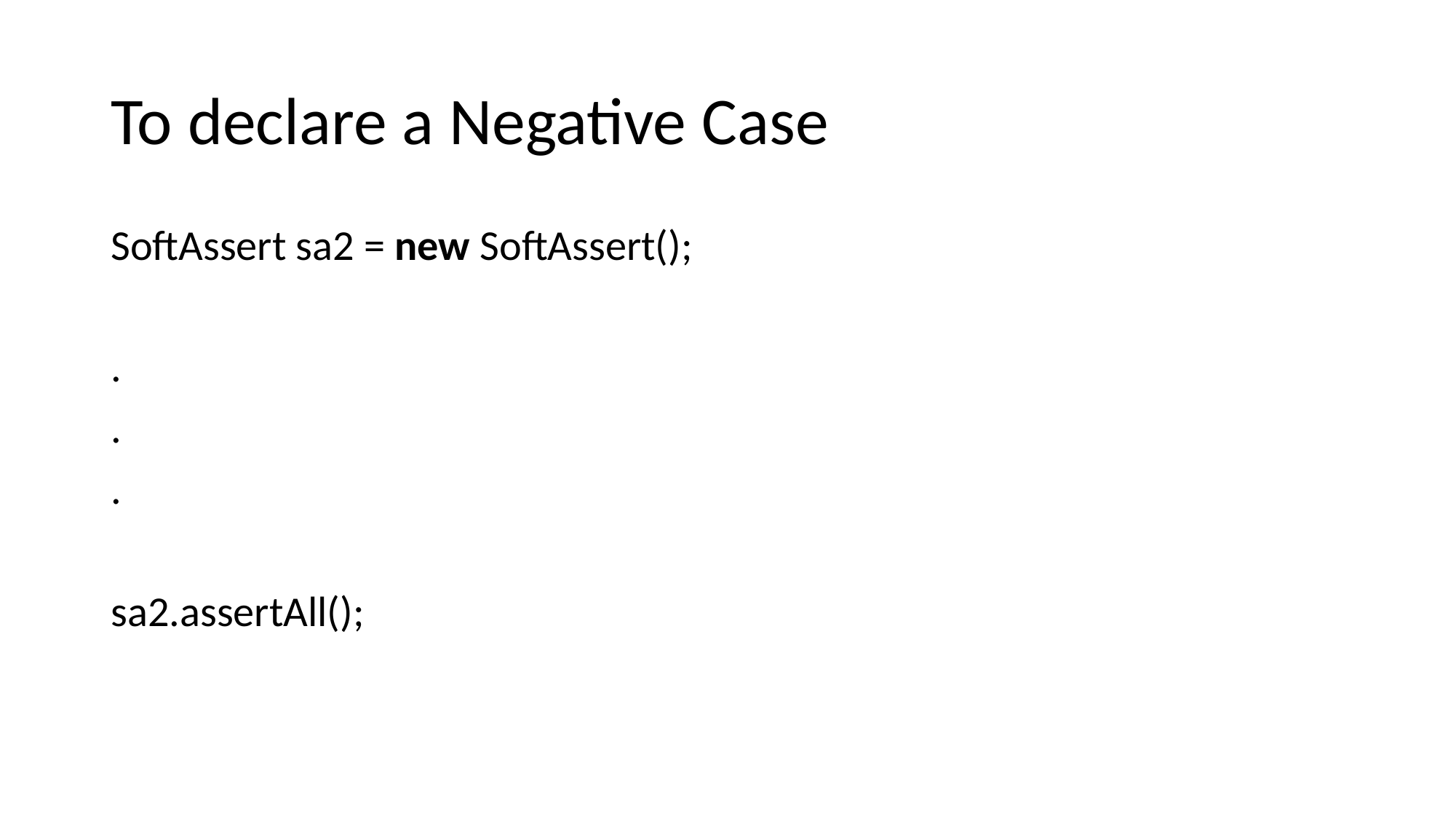

# To declare a Negative Case
SoftAssert sa2 = new SoftAssert();

.
.
.

sa2.assertAll();